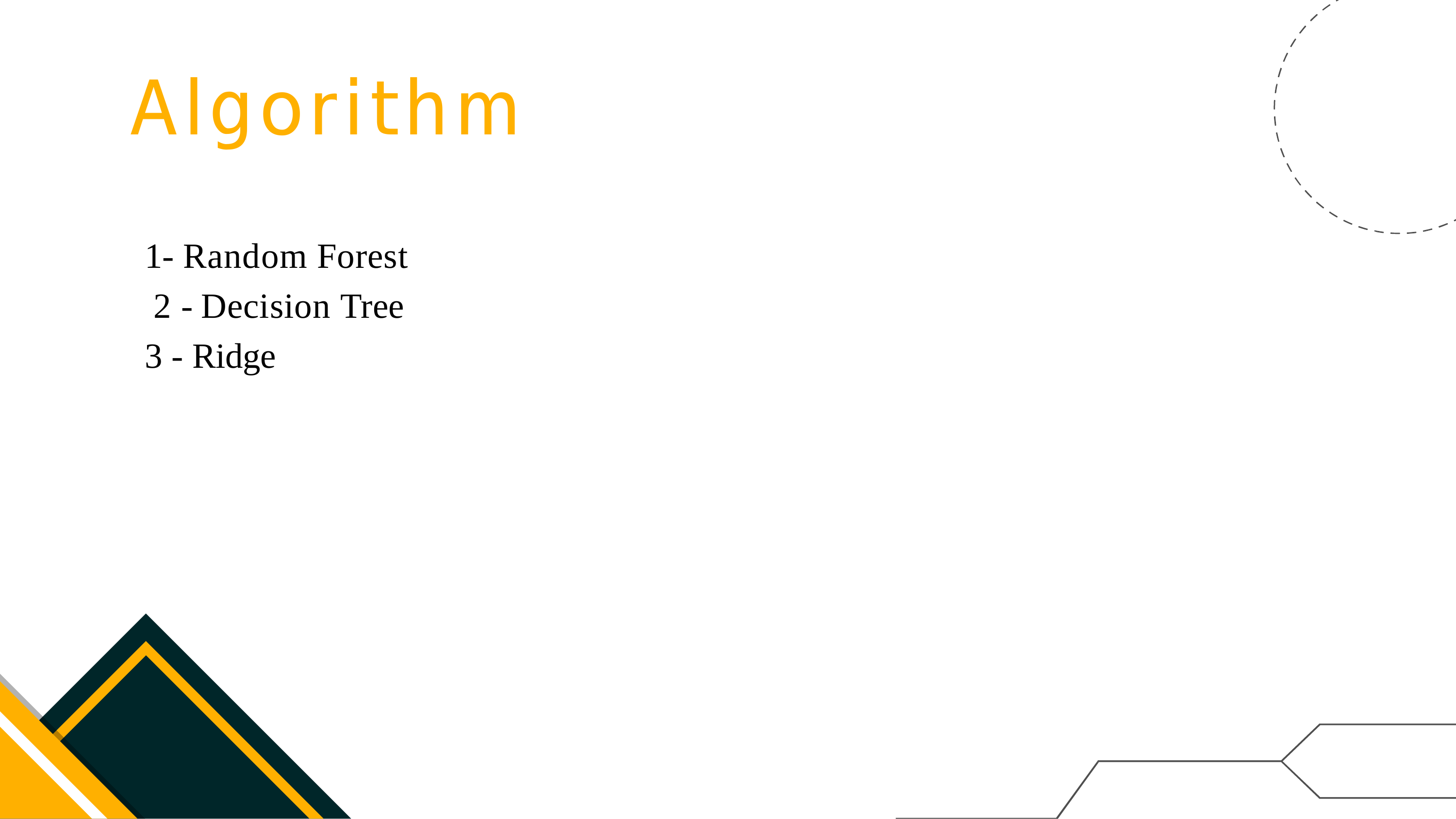

Algorithm
1- Random Forest
 2 - Decision Tree
3 - Ridge